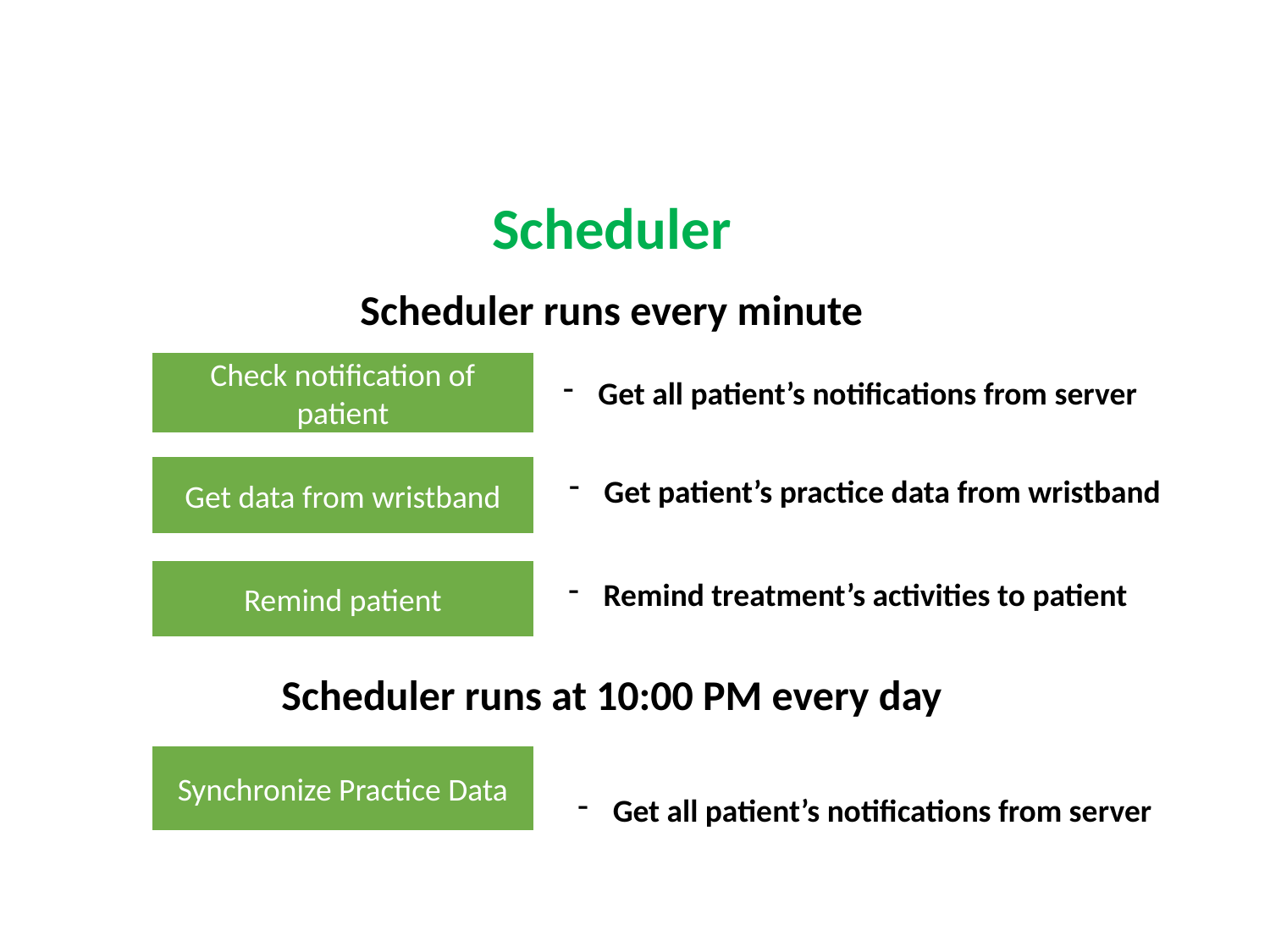

Scheduler
Scheduler runs every minute
Check notification of patient
Get all patient’s notifications from server

Get data from wristband
Get patient’s practice data from wristband
Remind patient
Remind treatment’s activities to patient
Scheduler runs at 10:00 PM every day
Synchronize Practice Data
Get all patient’s notifications from server
7